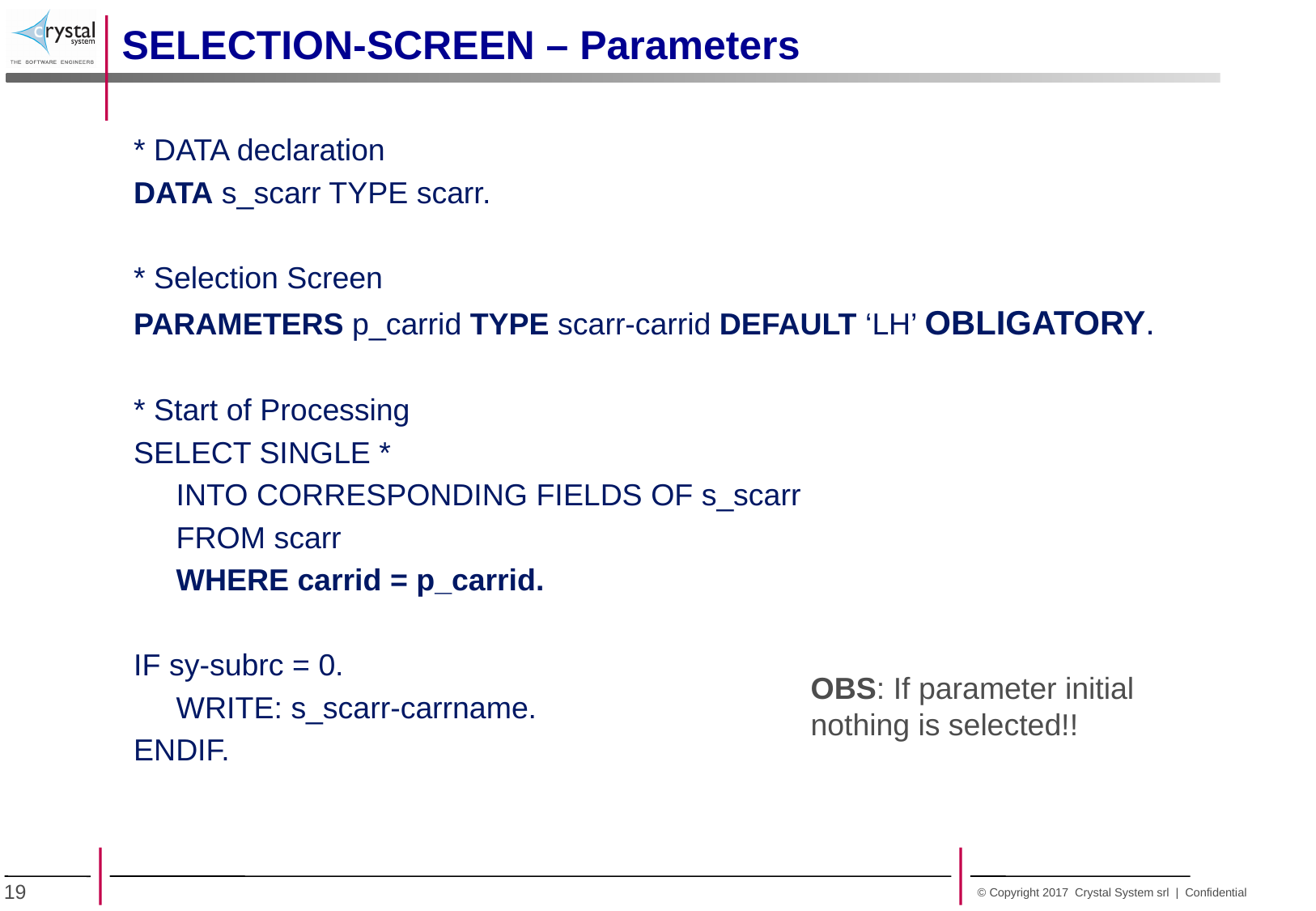

SELECTION-SCREEN – Parameters
* DATA declaration
DATA s_scarr TYPE scarr.

* Selection Screen
PARAMETERS p_carrid TYPE scarr-carrid DEFAULT ‘LH’ OBLIGATORY.

* Start of Processing
SELECT SINGLE *
     INTO CORRESPONDING FIELDS OF s_scarr
     FROM scarr
     WHERE carrid = p_carrid.

IF sy-subrc = 0.
     WRITE: s_scarr-carrname.
ENDIF.
OBS: If parameter initial nothing is selected!!